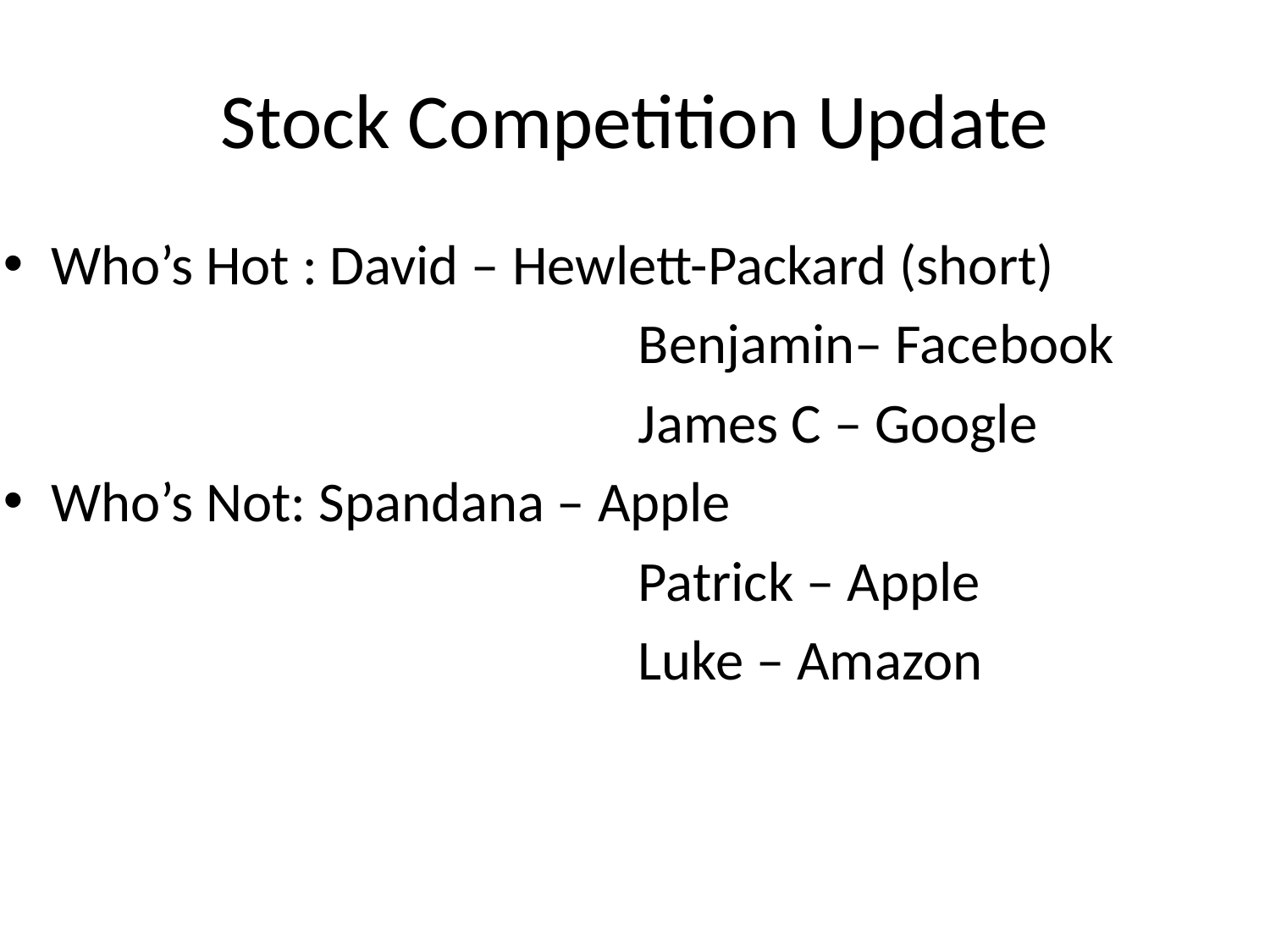

# Stock Competition Update
Who’s Hot : David – Hewlett-Packard (short)
					Benjamin– Facebook
					James C – Google
Who’s Not: Spandana – Apple
					Patrick – Apple
					Luke – Amazon